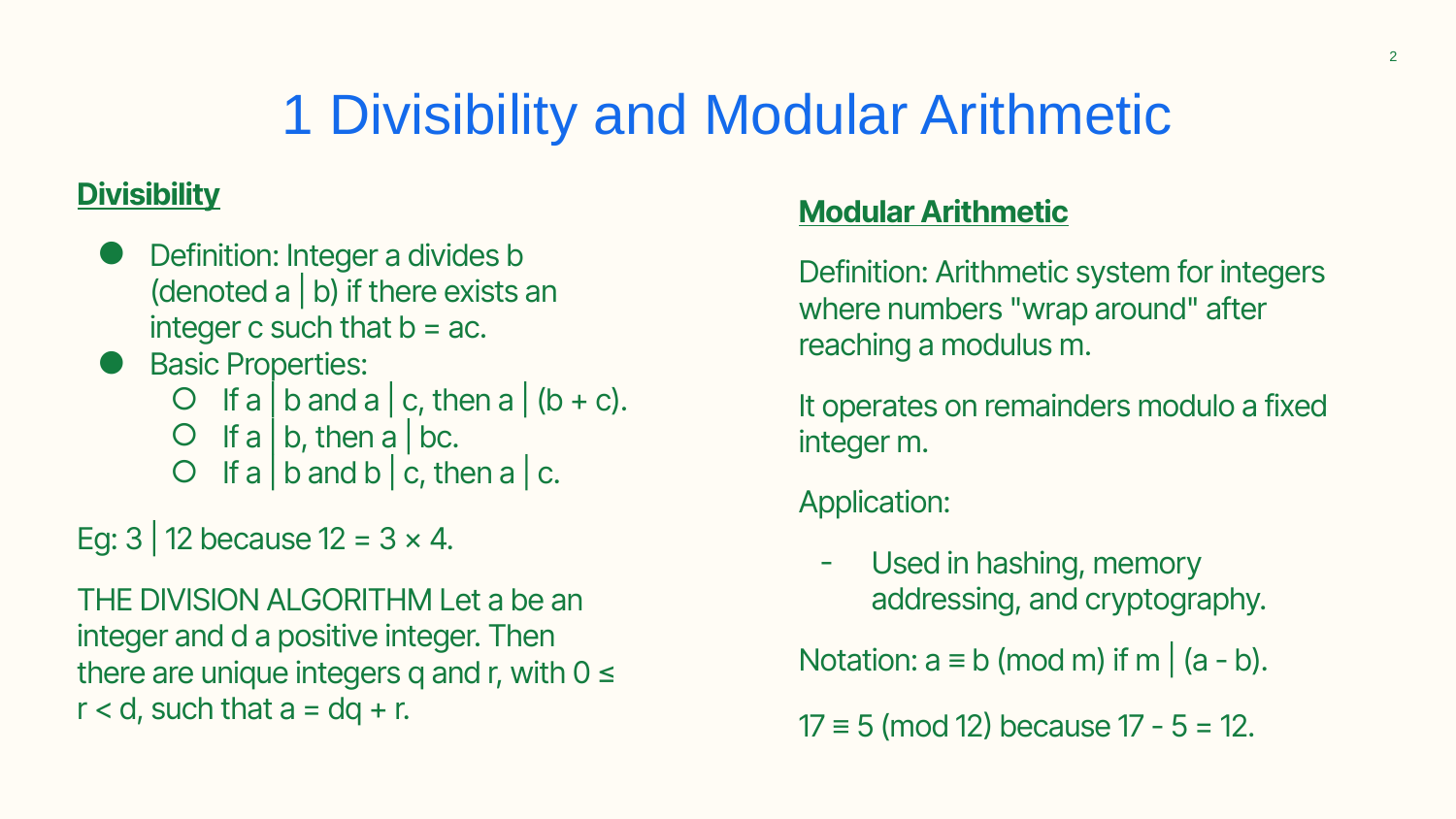

2
# 1 Divisibility and Modular Arithmetic
Divisibility
Definition: Integer a divides b (denoted a | b) if there exists an integer c such that b = ac.
Basic Properties:
If a | b and a | c, then a | (b + c).
If a | b, then a | bc.
If a | b and b | c, then a | c.
Eg: 3 | 12 because 12 = 3 × 4.
THE DIVISION ALGORITHM Let a be an integer and d a positive integer. Then there are unique integers q and r, with 0 ≤ r < d, such that a = dq + r.

Modular Arithmetic
Definition: Arithmetic system for integers where numbers "wrap around" after reaching a modulus m.
It operates on remainders modulo a fixed integer m.
Application:
Used in hashing, memory addressing, and cryptography.
Notation: a ≡ b (mod m) if m | (a - b).
17 ≡ 5 (mod 12) because 17 - 5 = 12.